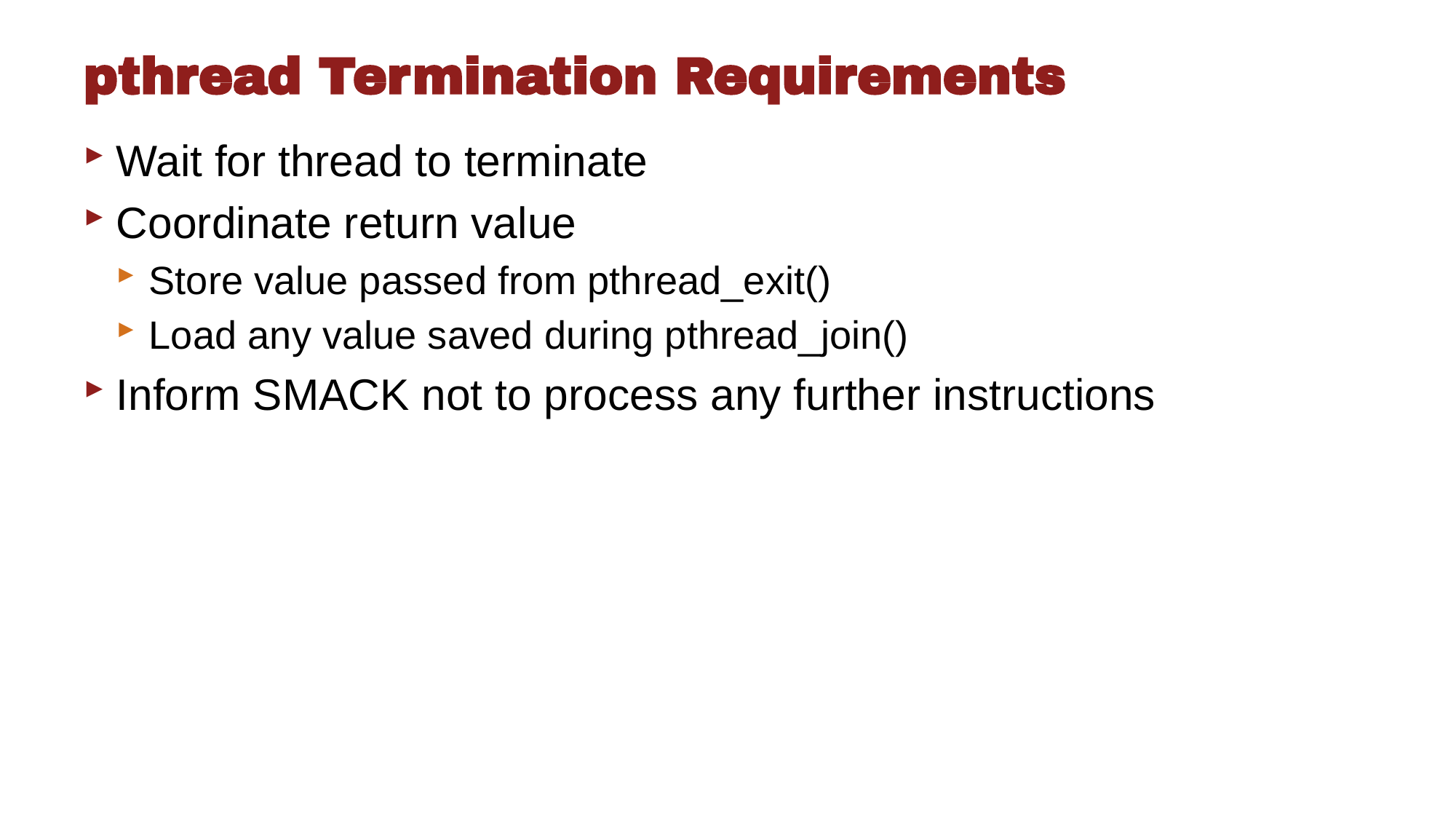

# pthread Termination Requirements
Wait for thread to terminate
Coordinate return value
Store value passed from pthread_exit()
Load any value saved during pthread_join()
Inform SMACK not to process any further instructions